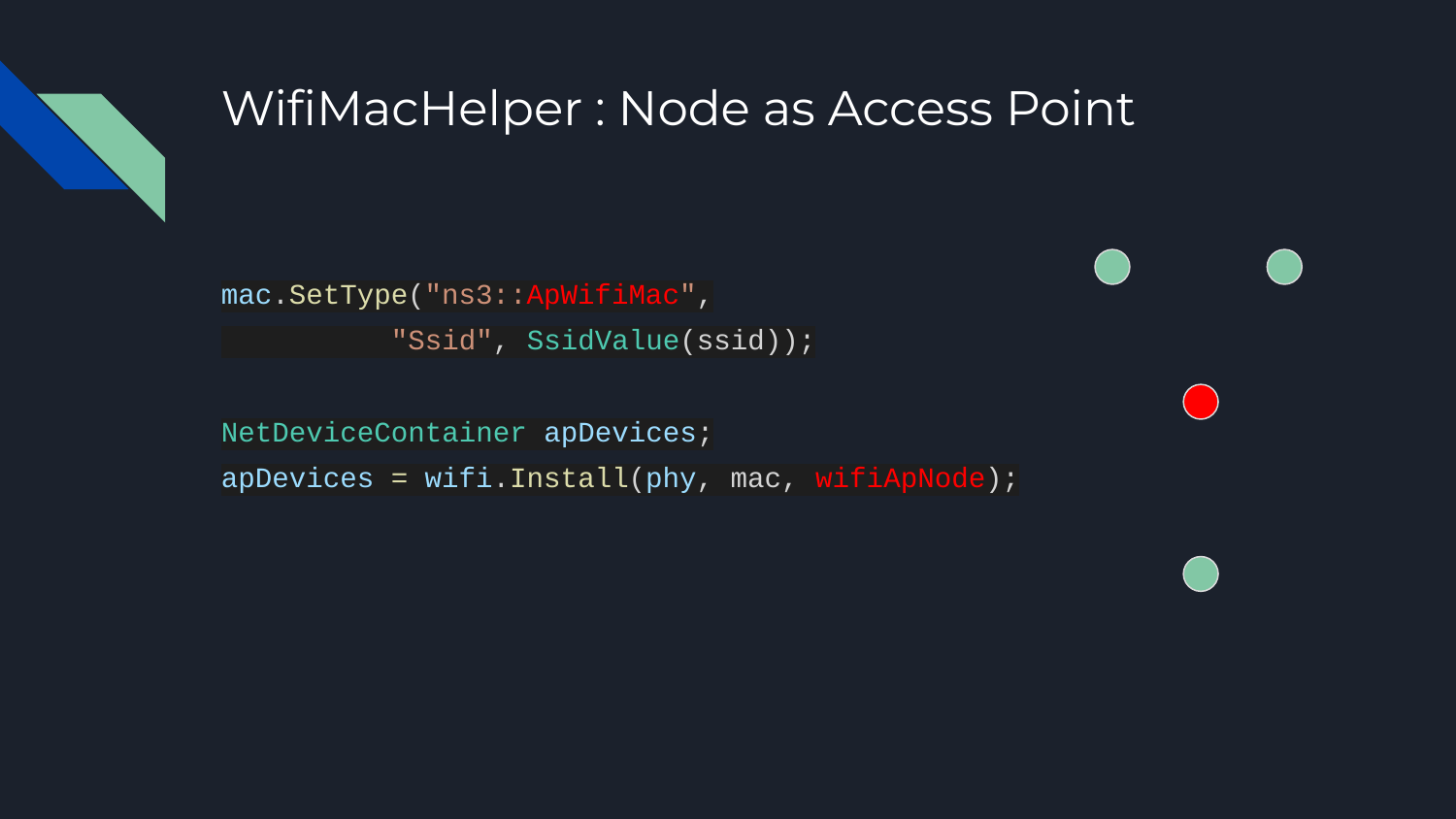

# WifiMacHelper : Node as Access Point
mac.SetType("ns3::ApWifiMac",
          "Ssid", SsidValue(ssid));

NetDeviceContainer apDevices;
apDevices = wifi.Install(phy, mac, wifiApNode);